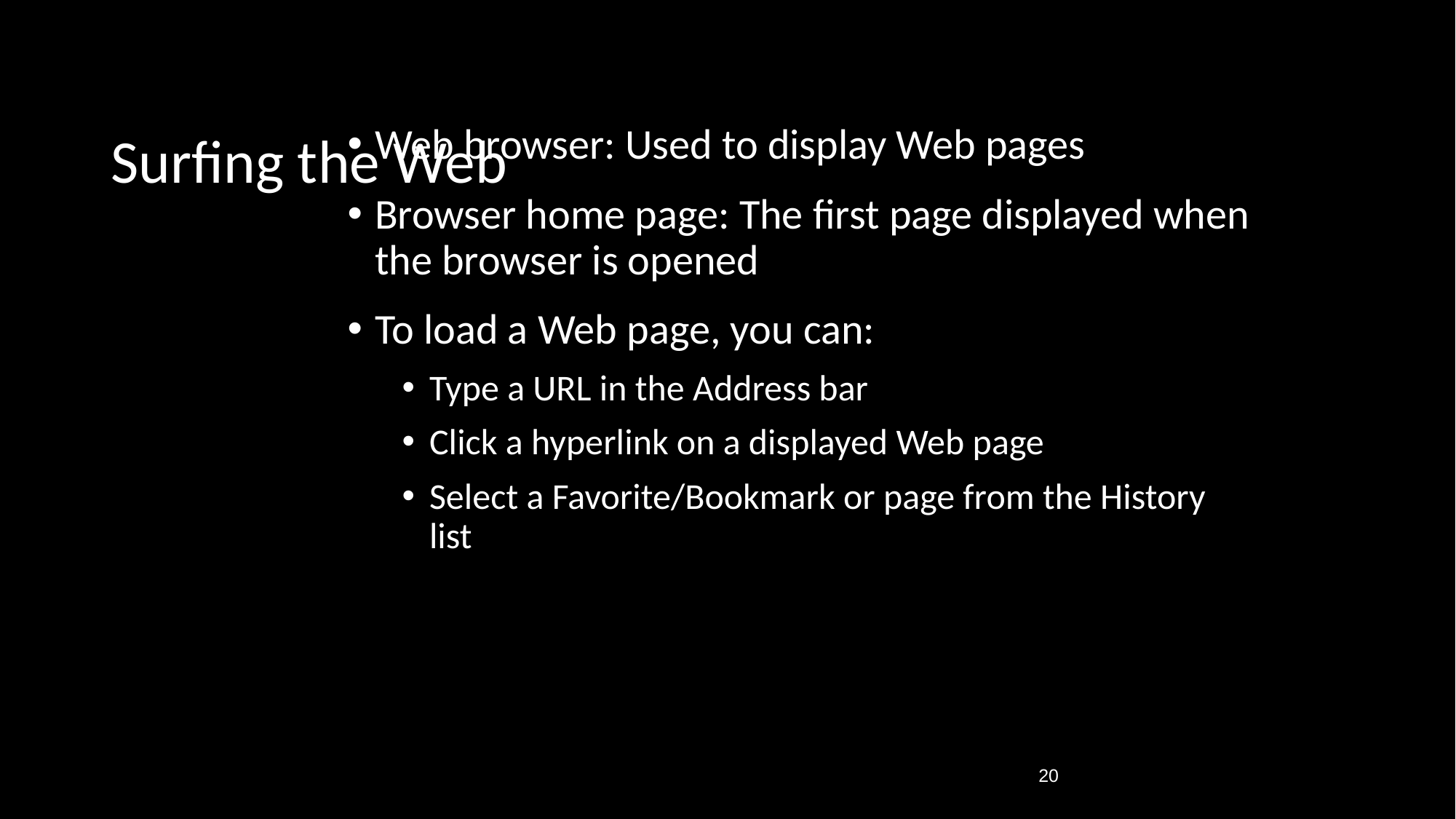

Surfing the Web
Web browser: Used to display Web pages
Browser home page: The first page displayed when the browser is opened
To load a Web page, you can:
Type a URL in the Address bar
Click a hyperlink on a displayed Web page
Select a Favorite/Bookmark or page from the History list
20